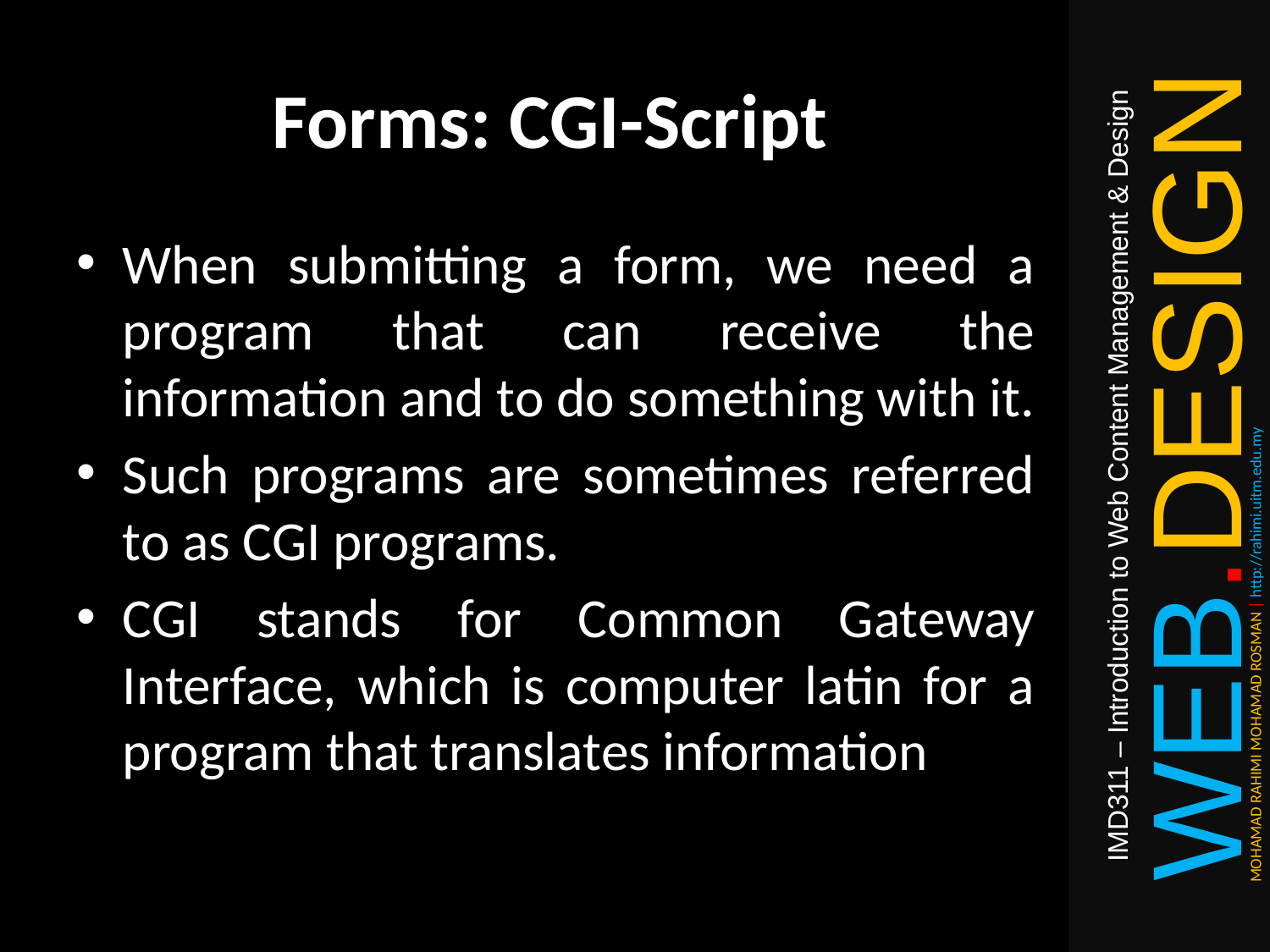

# Forms: CGI-Script
When submitting a form, we need a program that can receive the information and to do something with it.
Such programs are sometimes referred to as CGI programs.
CGI stands for Common Gateway Interface, which is computer latin for a program that translates information